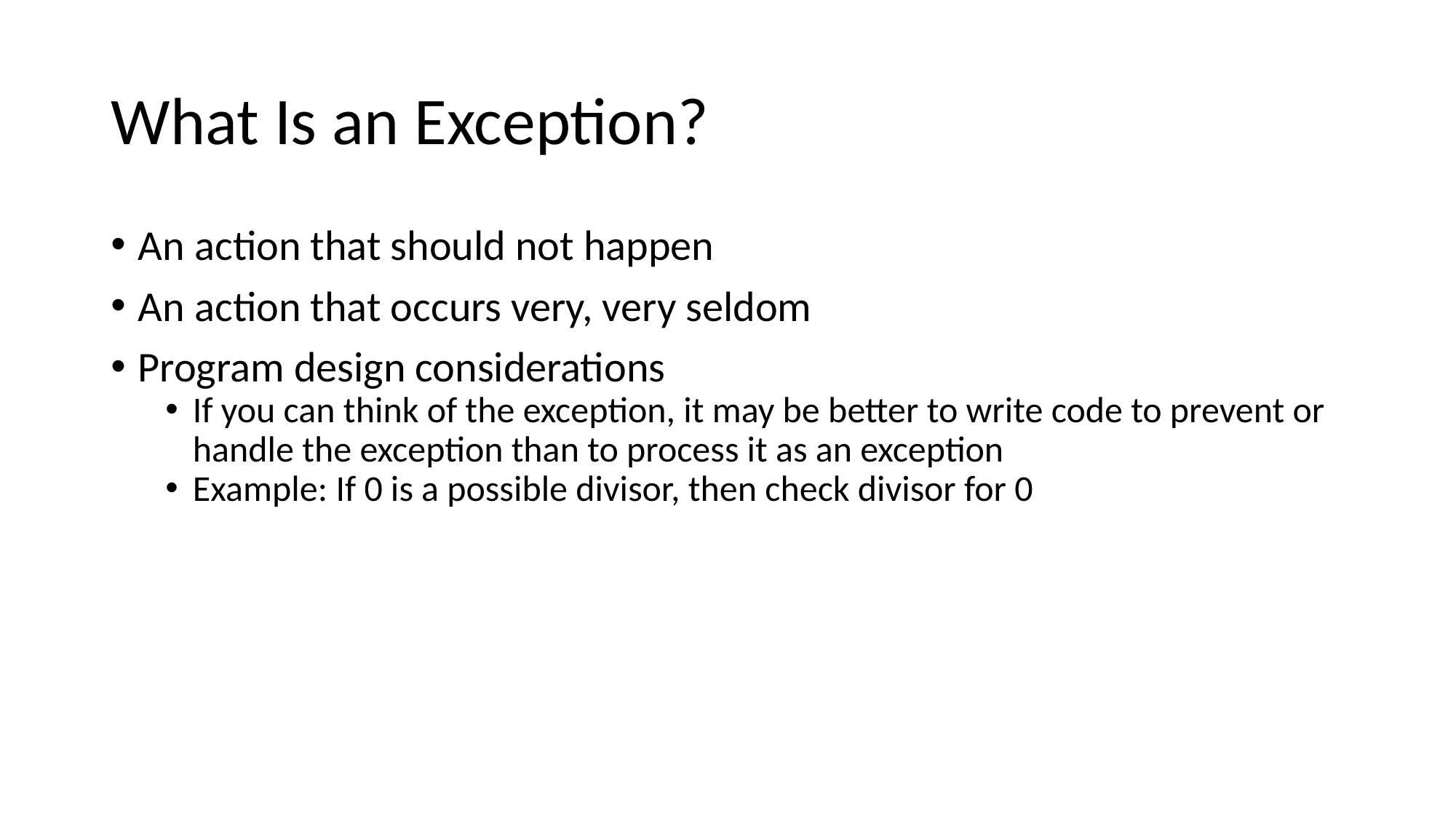

# What Is an Exception?
An action that should not happen
An action that occurs very, very seldom
Program design considerations
If you can think of the exception, it may be better to write code to prevent or handle the exception than to process it as an exception
Example: If 0 is a possible divisor, then check divisor for 0